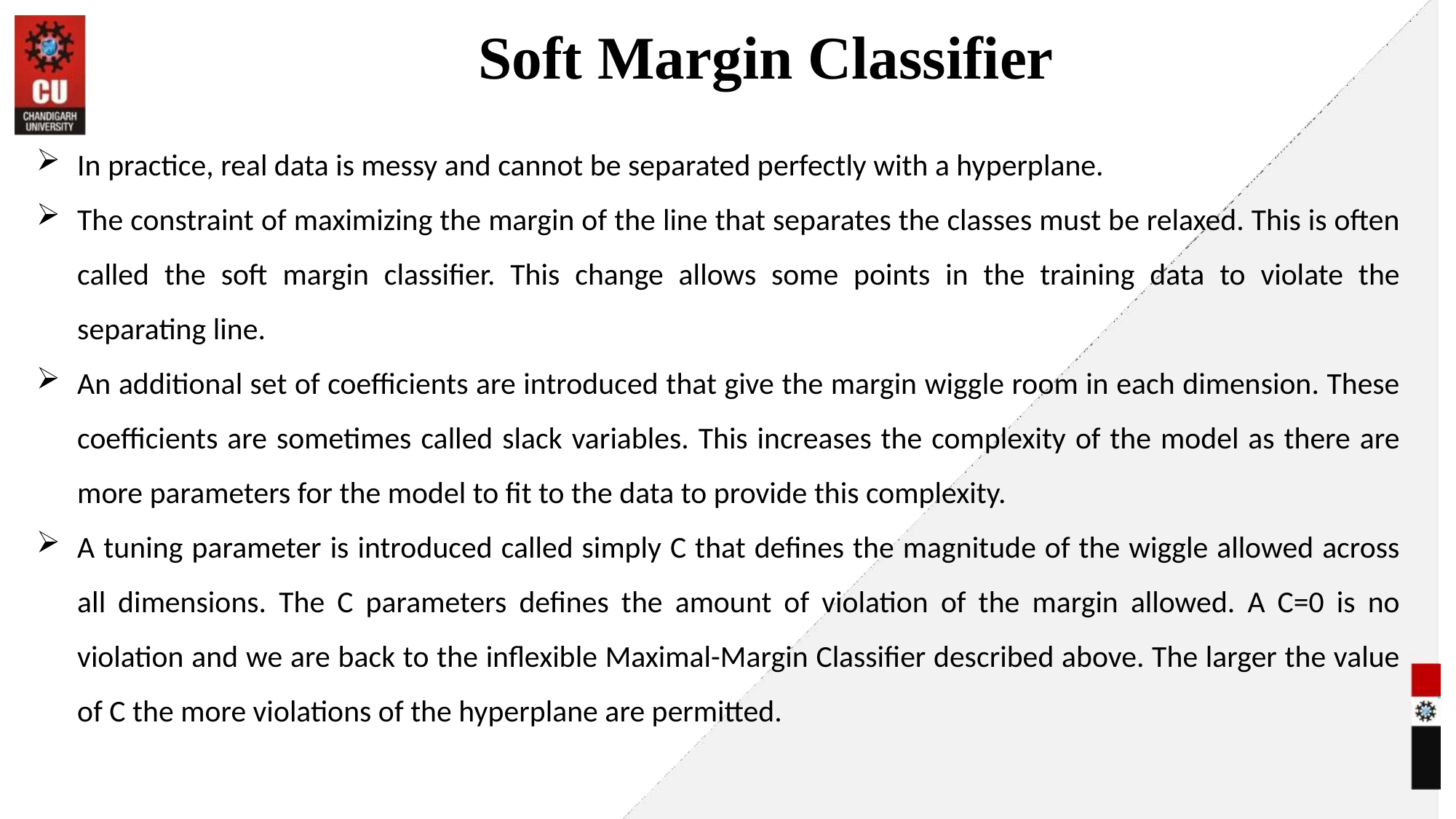

# Soft Margin Classifier
In practice, real data is messy and cannot be separated perfectly with a hyperplane.
The constraint of maximizing the margin of the line that separates the classes must be relaxed. This is often called the soft margin classifier. This change allows some points in the training data to violate the separating line.
An additional set of coefficients are introduced that give the margin wiggle room in each dimension. These coefficients are sometimes called slack variables. This increases the complexity of the model as there are more parameters for the model to fit to the data to provide this complexity.
A tuning parameter is introduced called simply C that defines the magnitude of the wiggle allowed across all dimensions. The C parameters defines the amount of violation of the margin allowed. A C=0 is no violation and we are back to the inflexible Maximal-Margin Classifier described above. The larger the value of C the more violations of the hyperplane are permitted.